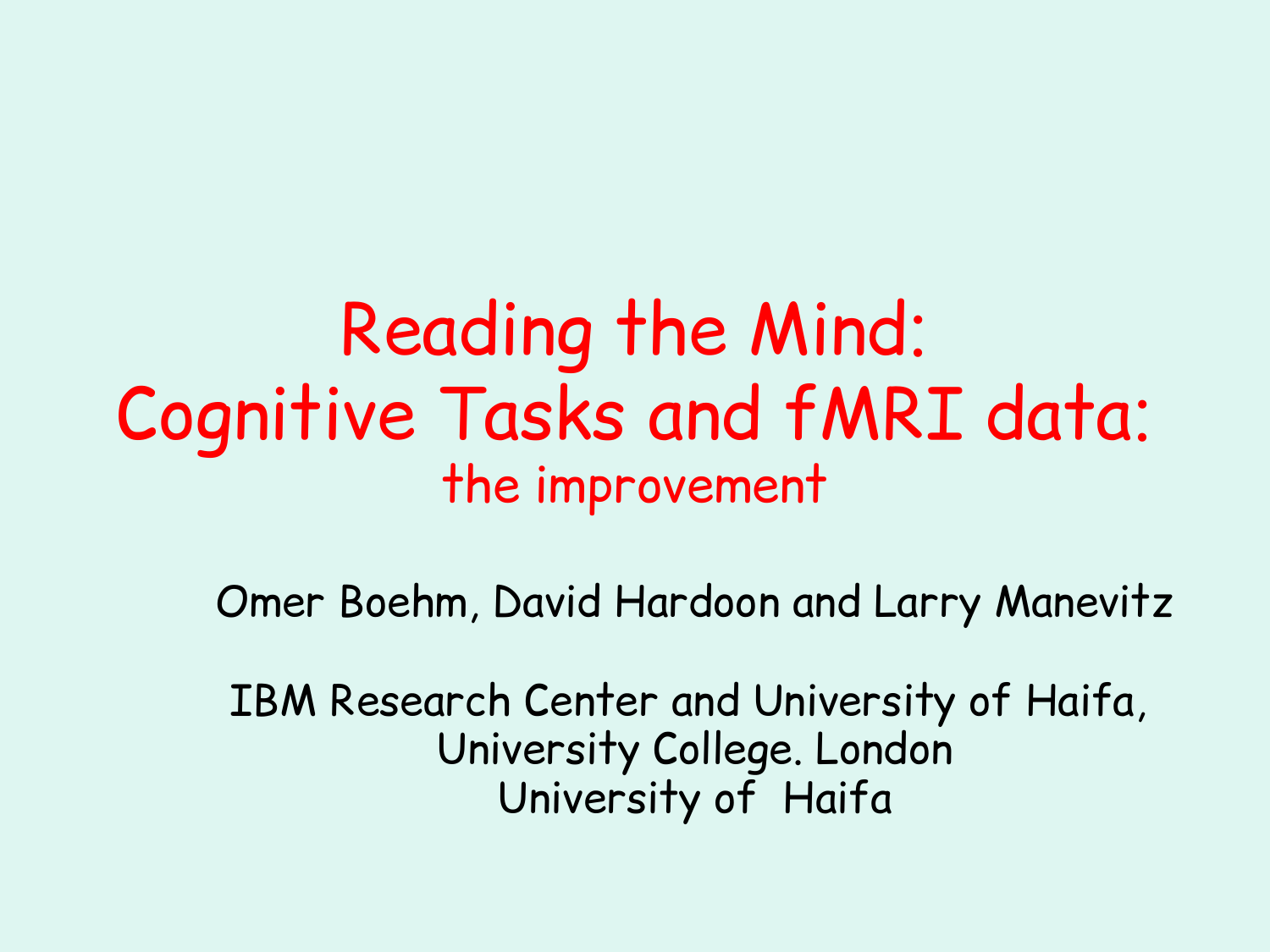

# Reading the Mind: Cognitive Tasks and fMRI data: the improvement

Omer Boehm, David Hardoon and Larry Manevitz

IBM Research Center and University of Haifa,
University College. London
University of  Haifa